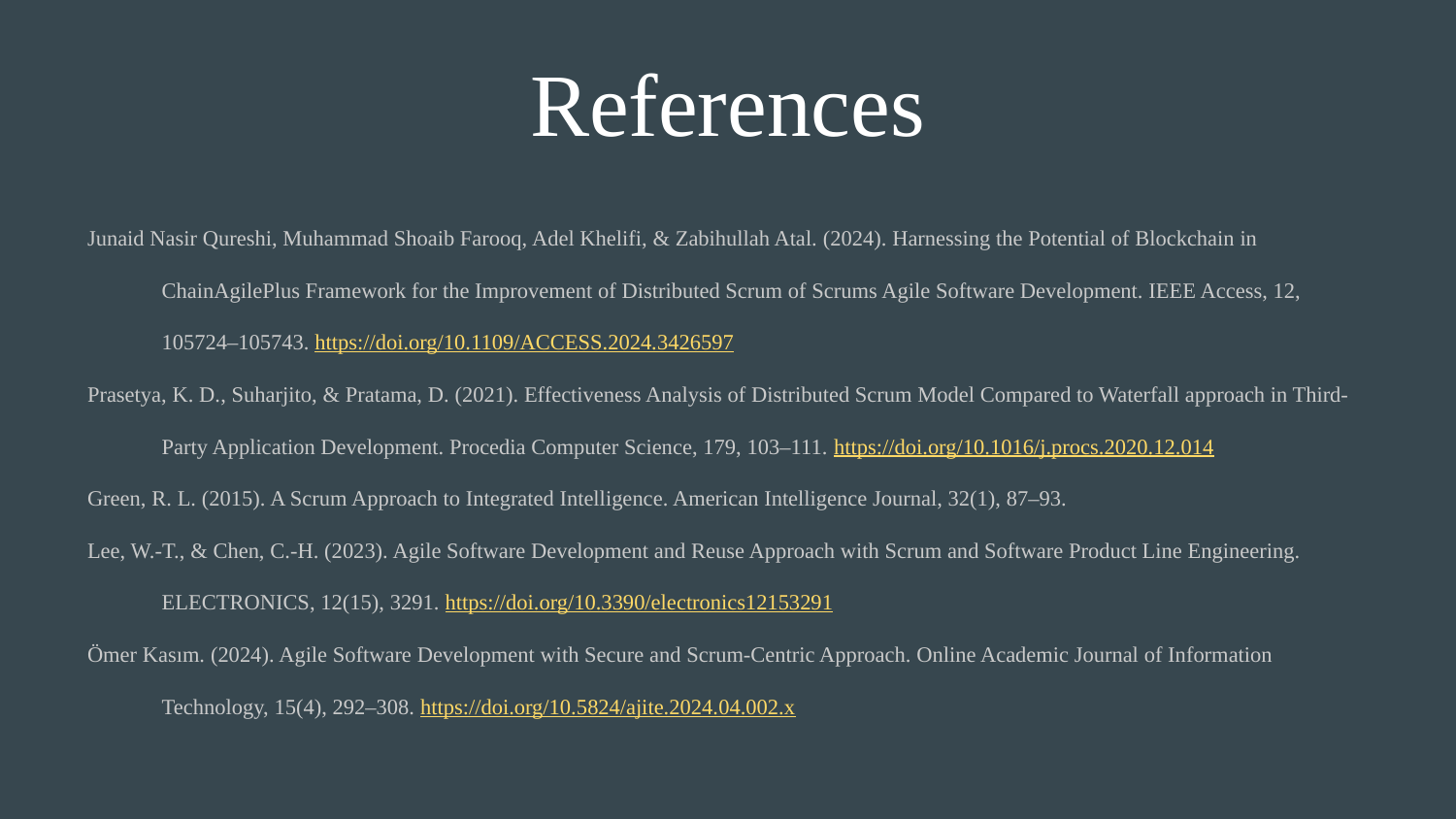

# References
Junaid Nasir Qureshi, Muhammad Shoaib Farooq, Adel Khelifi, & Zabihullah Atal. (2024). Harnessing the Potential of Blockchain in ChainAgilePlus Framework for the Improvement of Distributed Scrum of Scrums Agile Software Development. IEEE Access, 12, 105724–105743. https://doi.org/10.1109/ACCESS.2024.3426597
Prasetya, K. D., Suharjito, & Pratama, D. (2021). Effectiveness Analysis of Distributed Scrum Model Compared to Waterfall approach in Third-Party Application Development. Procedia Computer Science, 179, 103–111. https://doi.org/10.1016/j.procs.2020.12.014
Green, R. L. (2015). A Scrum Approach to Integrated Intelligence. American Intelligence Journal, 32(1), 87–93.
Lee, W.-T., & Chen, C.-H. (2023). Agile Software Development and Reuse Approach with Scrum and Software Product Line Engineering. ELECTRONICS, 12(15), 3291. https://doi.org/10.3390/electronics12153291
Ömer Kasım. (2024). Agile Software Development with Secure and Scrum-Centric Approach. Online Academic Journal of Information Technology, 15(4), 292–308. https://doi.org/10.5824/ajite.2024.04.002.x